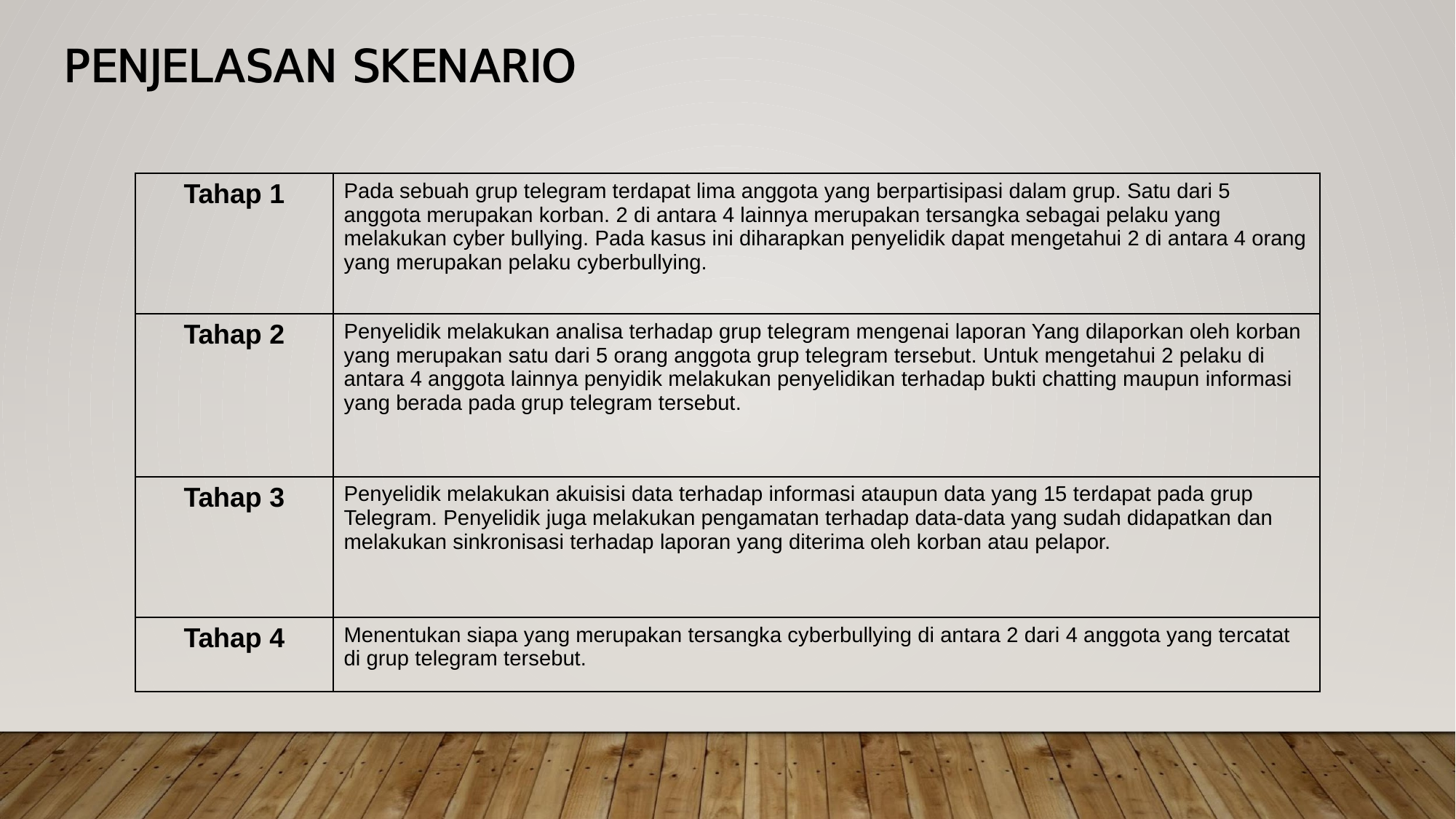

PENJELASAN SKENARIO
| Tahap 1 | Pada sebuah grup telegram terdapat lima anggota yang berpartisipasi dalam grup. Satu dari 5 anggota merupakan korban. 2 di antara 4 lainnya merupakan tersangka sebagai pelaku yang melakukan cyber bullying. Pada kasus ini diharapkan penyelidik dapat mengetahui 2 di antara 4 orang yang merupakan pelaku cyberbullying. |
| --- | --- |
| Tahap 2 | Penyelidik melakukan analisa terhadap grup telegram mengenai laporan Yang dilaporkan oleh korban yang merupakan satu dari 5 orang anggota grup telegram tersebut. Untuk mengetahui 2 pelaku di antara 4 anggota lainnya penyidik melakukan penyelidikan terhadap bukti chatting maupun informasi yang berada pada grup telegram tersebut. |
| Tahap 3 | Penyelidik melakukan akuisisi data terhadap informasi ataupun data yang 15 terdapat pada grup Telegram. Penyelidik juga melakukan pengamatan terhadap data-data yang sudah didapatkan dan melakukan sinkronisasi terhadap laporan yang diterima oleh korban atau pelapor. |
| Tahap 4 | Menentukan siapa yang merupakan tersangka cyberbullying di antara 2 dari 4 anggota yang tercatat di grup telegram tersebut. |